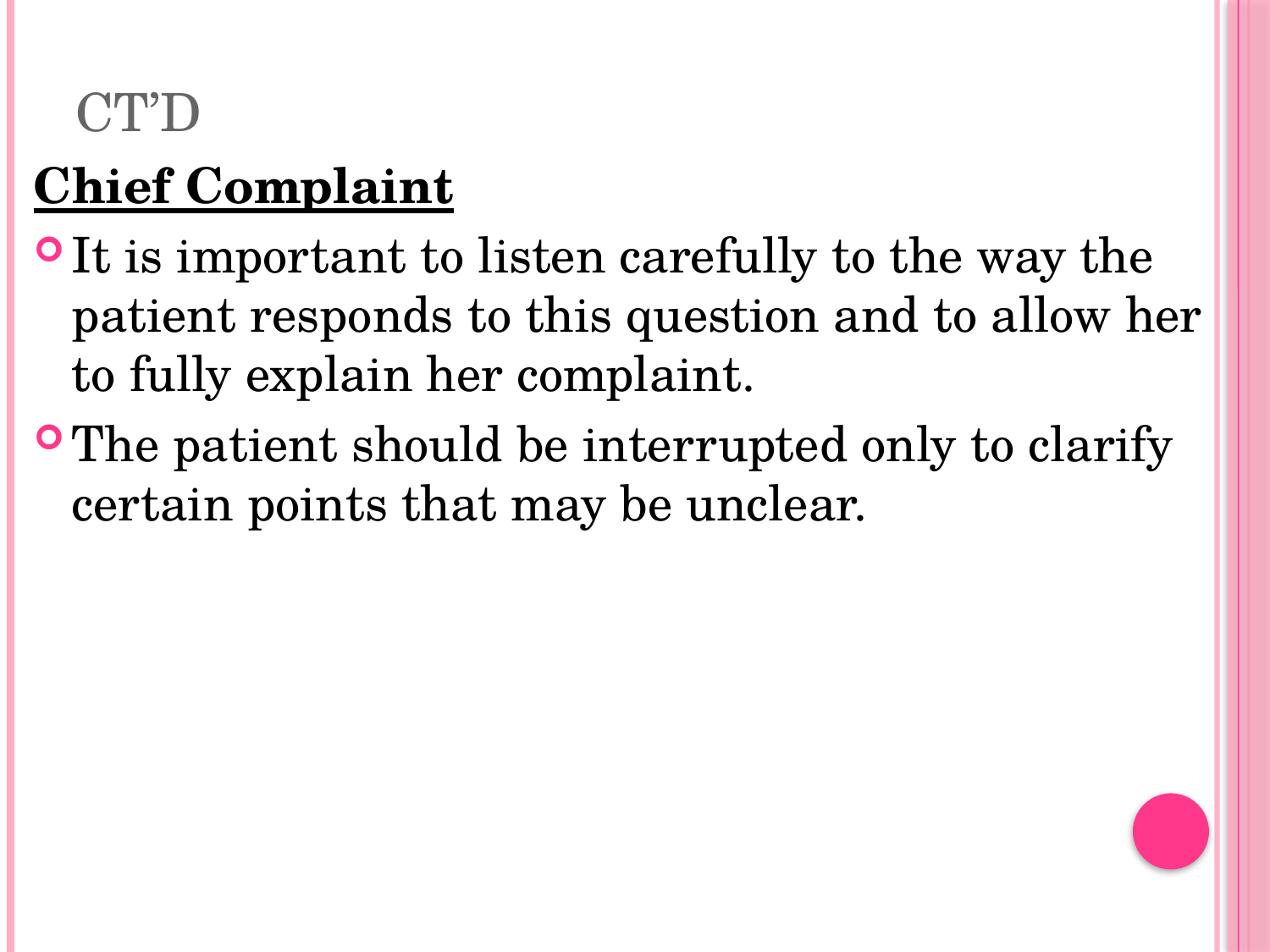

# CT’D
Chief Complaint
It is important to listen carefully to the way the patient responds to this question and to allow her to fully explain her complaint.
The patient should be interrupted only to clarify certain points that may be unclear.